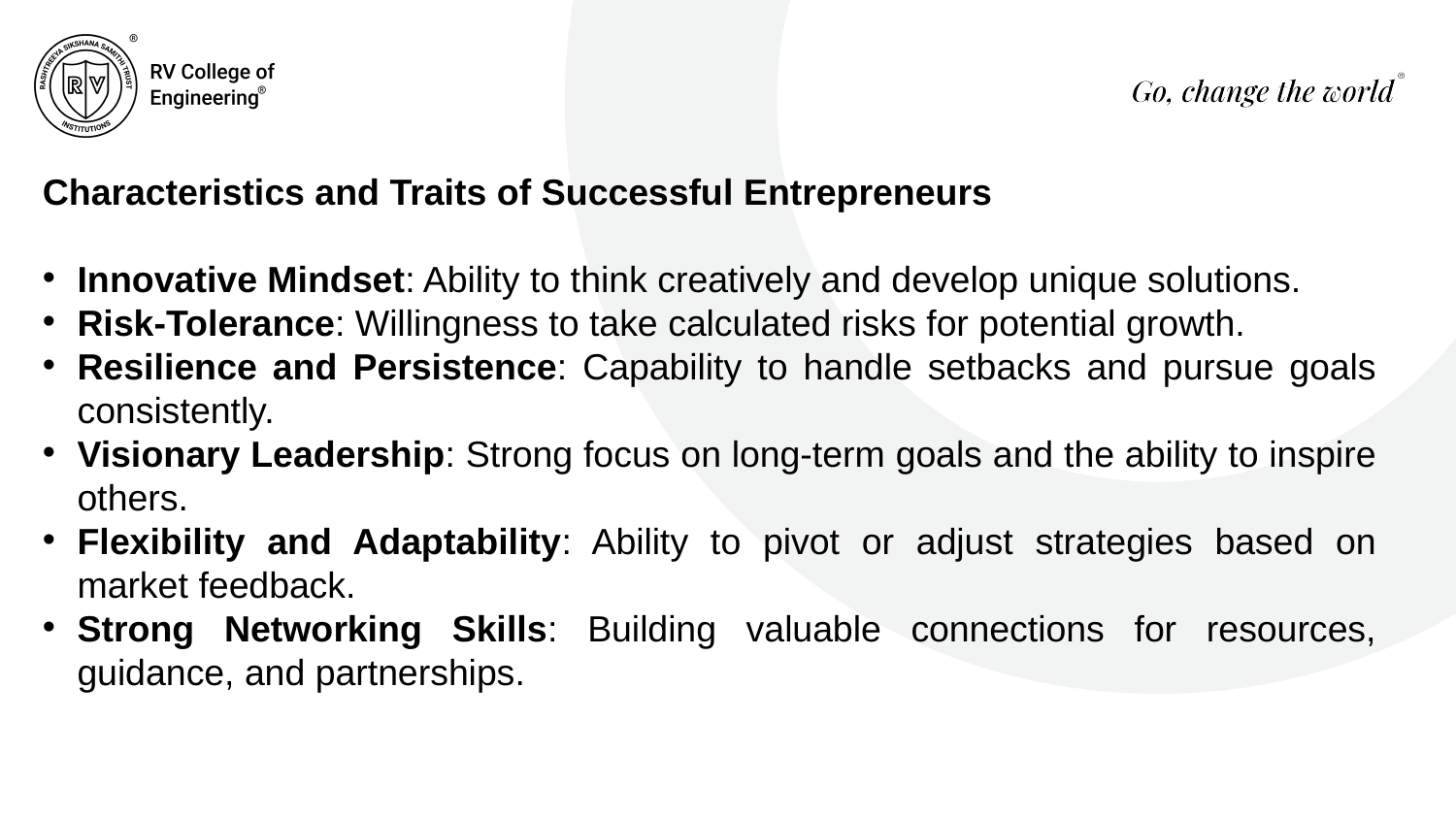

Characteristics and Traits of Successful Entrepreneurs

Innovative Mindset: Ability to think creatively and develop unique solutions.
Risk-Tolerance: Willingness to take calculated risks for potential growth.
Resilience and Persistence: Capability to handle setbacks and pursue goals consistently.
Visionary Leadership: Strong focus on long-term goals and the ability to inspire others.
Flexibility and Adaptability: Ability to pivot or adjust strategies based on market feedback.
Strong Networking Skills: Building valuable connections for resources, guidance, and partnerships.
1/xx